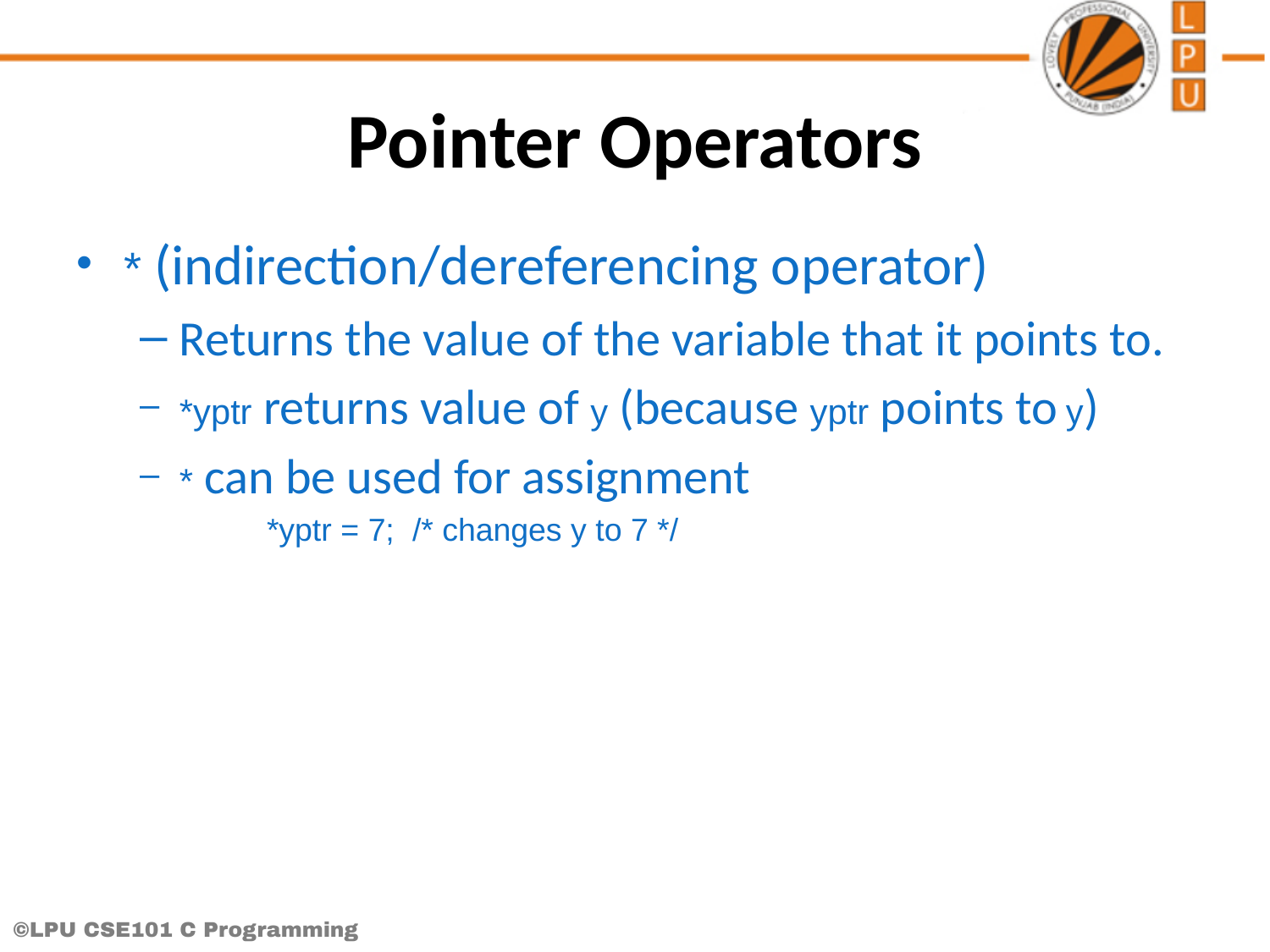

# Pointer Operators
* (indirection/dereferencing operator)
Returns the value of the variable that it points to.
*yptr returns value of y (because yptr points to y)
* can be used for assignment
*yptr = 7;  /* changes y to 7 */